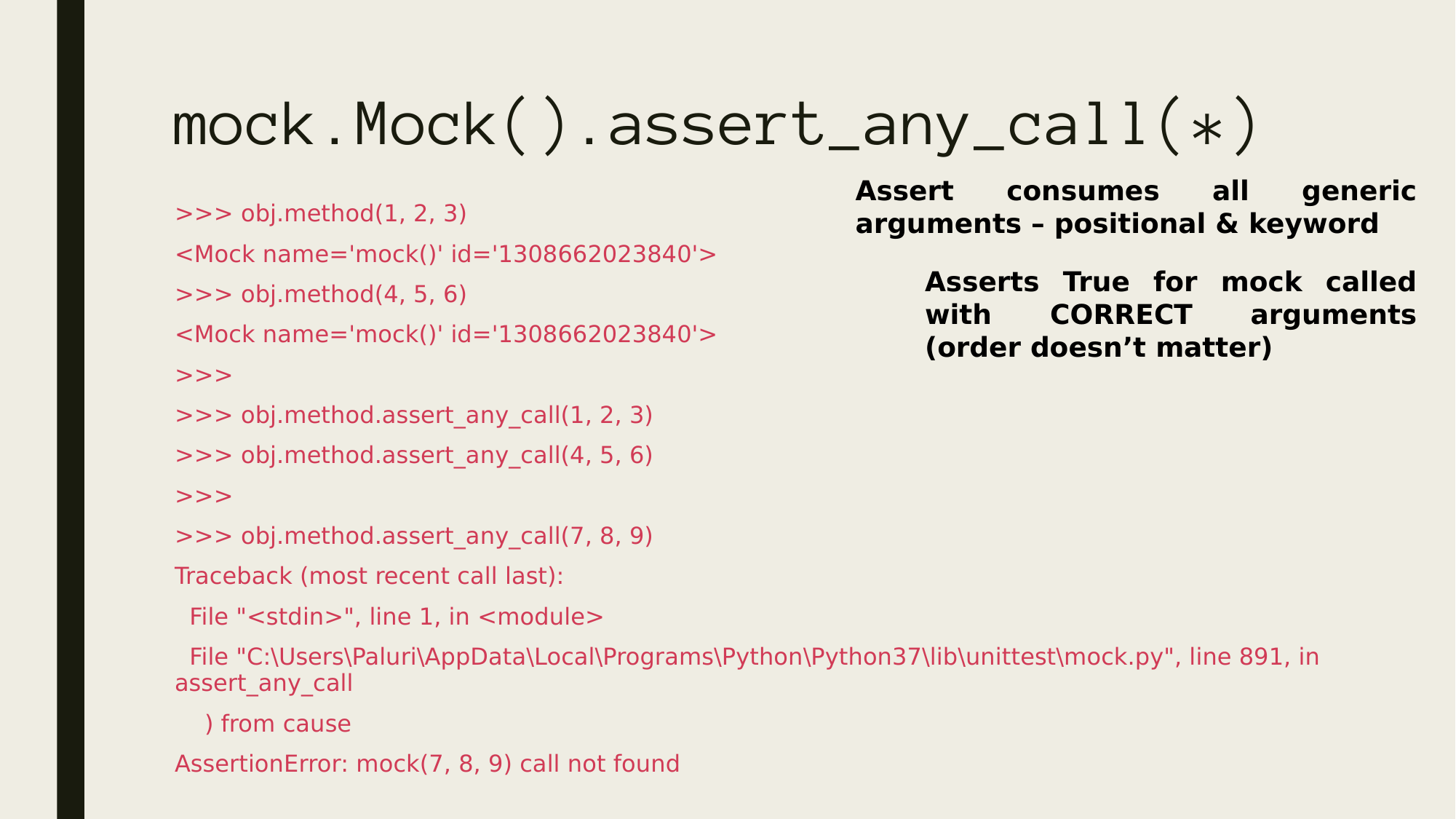

# mock.Mock().assert_any_call(*)
Assert consumes all generic arguments – positional & keyword
>>> obj.method(1, 2, 3)
<Mock name='mock()' id='1308662023840'>
>>> obj.method(4, 5, 6)
<Mock name='mock()' id='1308662023840'>
>>>
>>> obj.method.assert_any_call(1, 2, 3)
>>> obj.method.assert_any_call(4, 5, 6)
>>>
>>> obj.method.assert_any_call(7, 8, 9)
Traceback (most recent call last):
  File "<stdin>", line 1, in <module>
  File "C:\Users\Paluri\AppData\Local\Programs\Python\Python37\lib\unittest\mock.py", line 891, in assert_any_call
    ) from cause
AssertionError: mock(7, 8, 9) call not found
Asserts True for mock called with CORRECT arguments (order doesn’t matter)